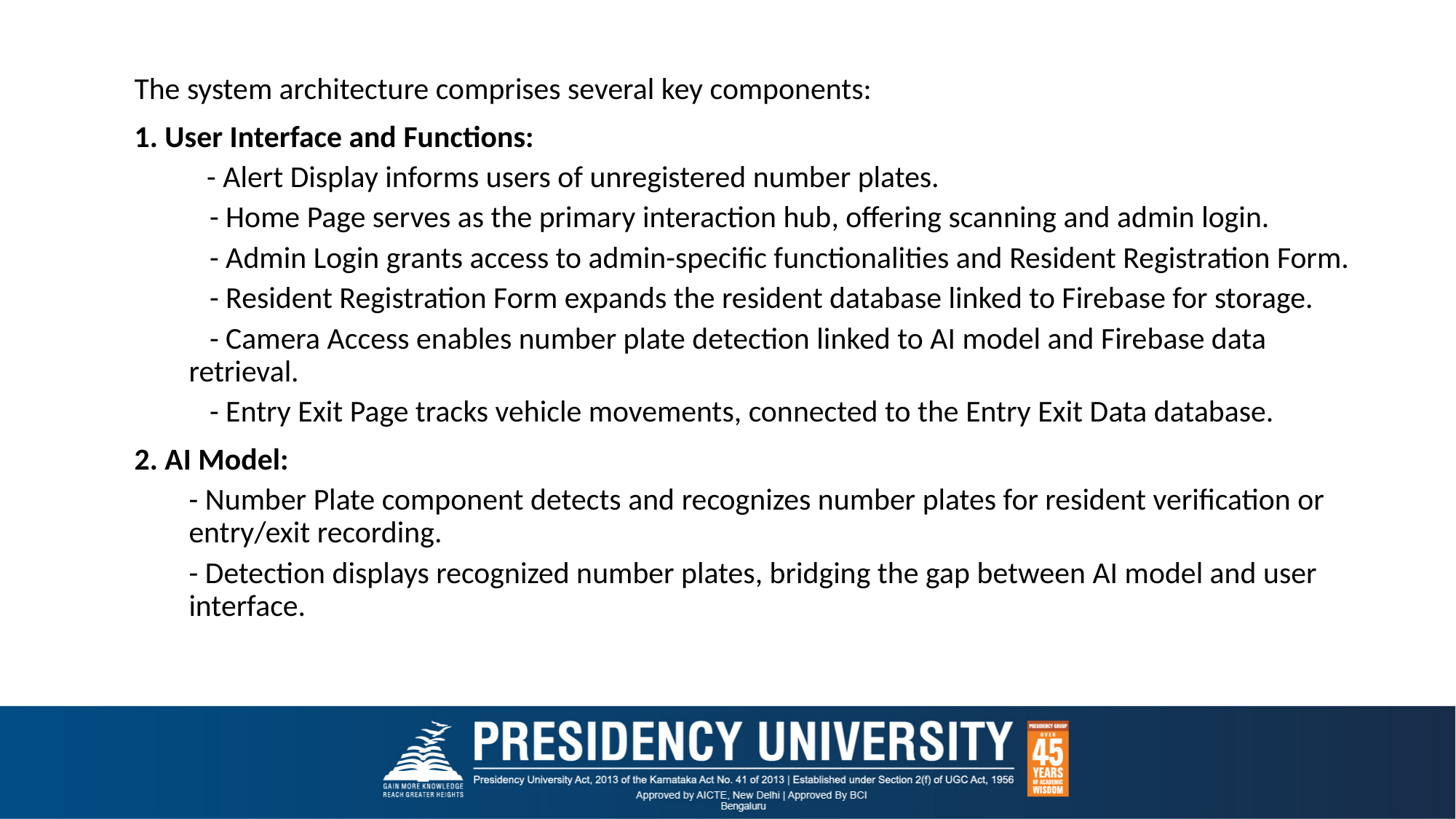

The system architecture comprises several key components:
1. User Interface and Functions:
   - Alert Display informs users of unregistered number plates.
   - Home Page serves as the primary interaction hub, offering scanning and admin login.
   - Admin Login grants access to admin-specific functionalities and Resident Registration Form.
   - Resident Registration Form expands the resident database linked to Firebase for storage.
   - Camera Access enables number plate detection linked to AI model and Firebase data retrieval.
   - Entry Exit Page tracks vehicle movements, connected to the Entry Exit Data database.
2. AI Model:
- Number Plate component detects and recognizes number plates for resident verification or entry/exit recording.
- Detection displays recognized number plates, bridging the gap between AI model and user interface.